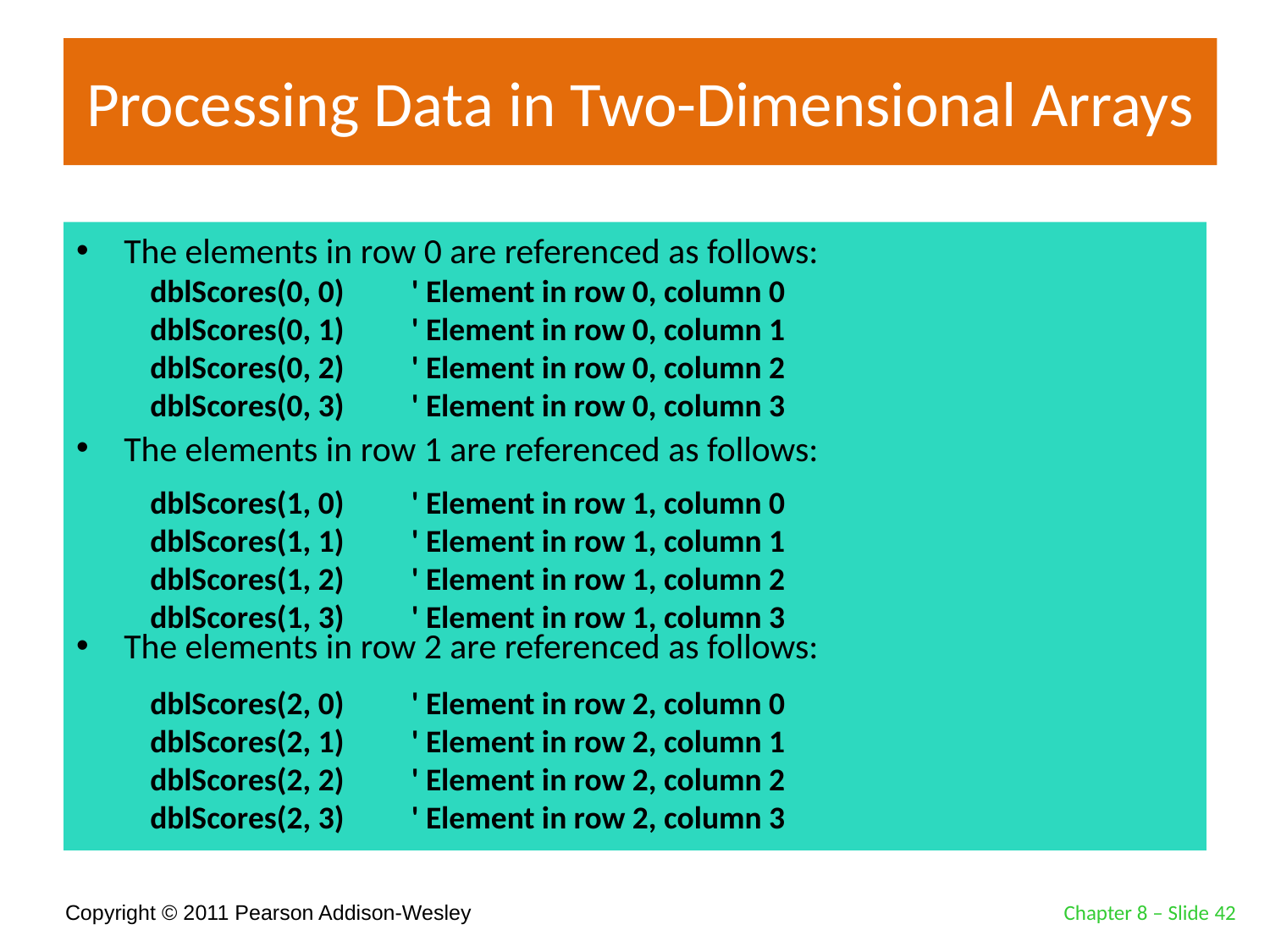

# Processing Data in Two-Dimensional Arrays
The elements in row 0 are referenced as follows:

The elements in row 1 are referenced as follows:

The elements in row 2 are referenced as follows:

dblScores(0, 0)	 ' Element in row 0, column 0
dblScores(0, 1)	 ' Element in row 0, column 1
dblScores(0, 2)	 ' Element in row 0, column 2
dblScores(0, 3)	 ' Element in row 0, column 3
dblScores(1, 0)	 ' Element in row 1, column 0
dblScores(1, 1)	 ' Element in row 1, column 1
dblScores(1, 2)	 ' Element in row 1, column 2
dblScores(1, 3)	 ' Element in row 1, column 3
dblScores(2, 0)	 ' Element in row 2, column 0
dblScores(2, 1)	 ' Element in row 2, column 1
dblScores(2, 2)	 ' Element in row 2, column 2
dblScores(2, 3)	 ' Element in row 2, column 3
Chapter 8 – Slide 42